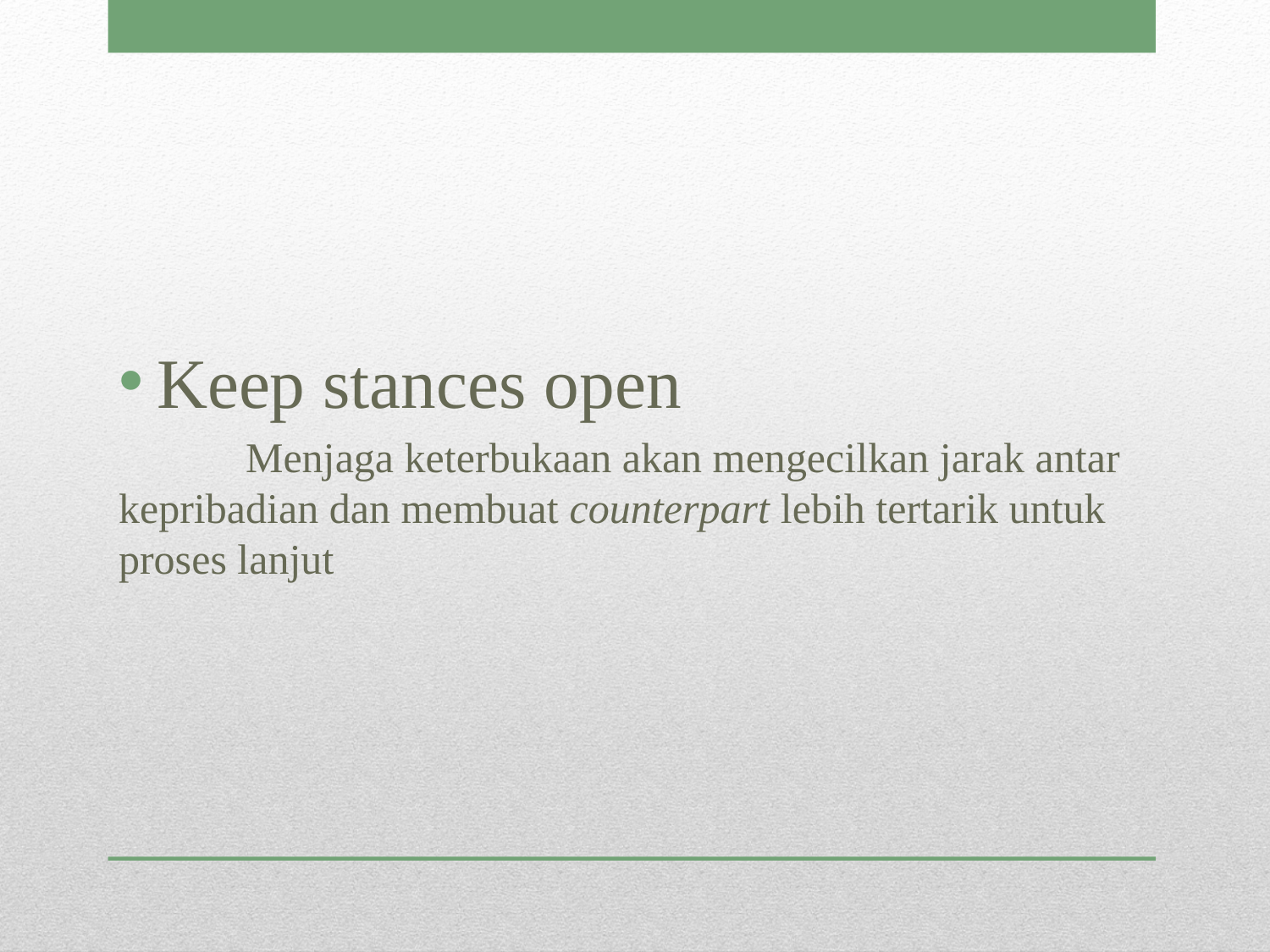

Keep stances open
	Menjaga keterbukaan akan mengecilkan jarak antar kepribadian dan membuat counterpart lebih tertarik untuk proses lanjut
#